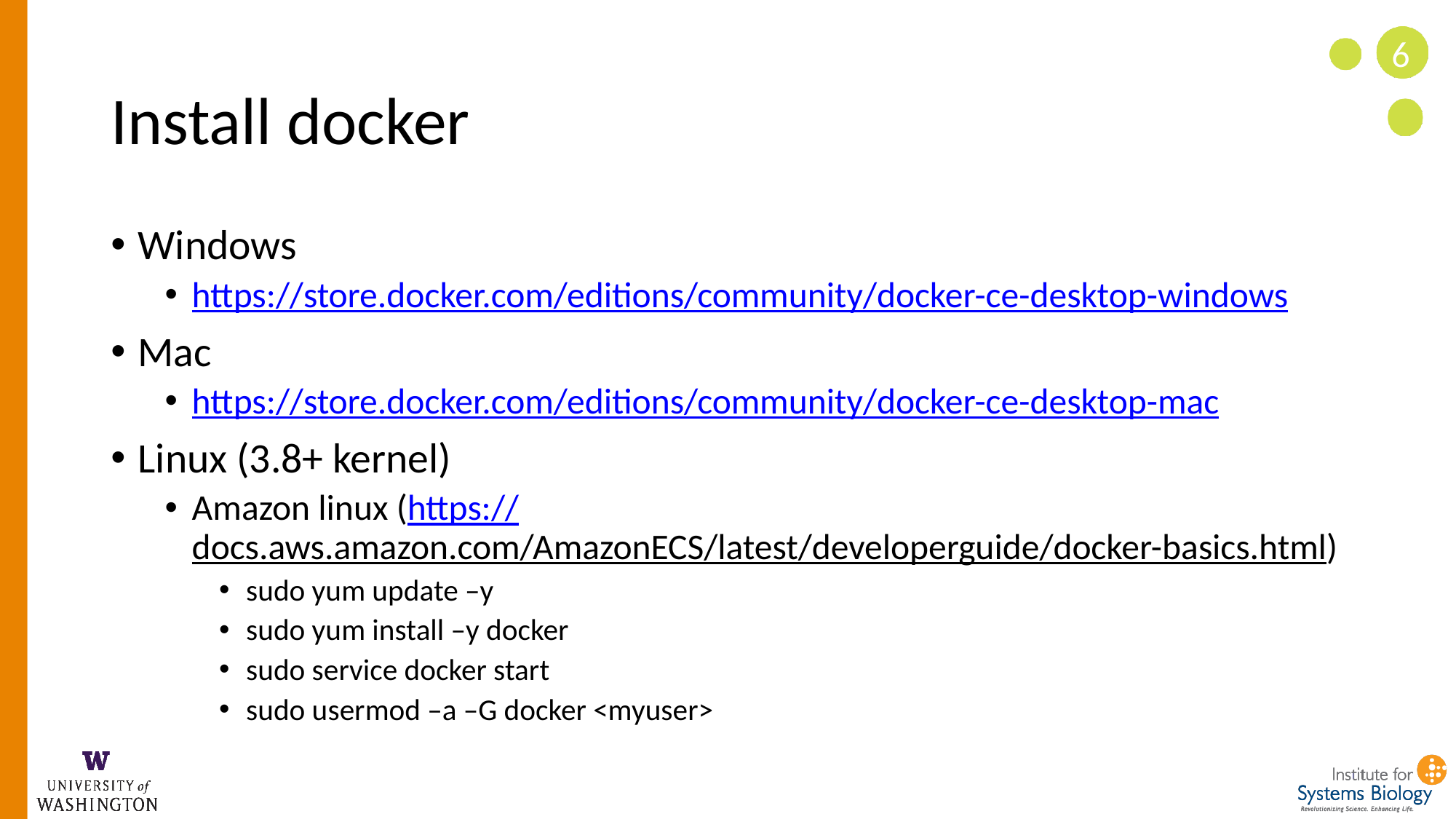

# Install docker
Windows
https://store.docker.com/editions/community/docker-ce-desktop-windows
Mac
https://store.docker.com/editions/community/docker-ce-desktop-mac
Linux (3.8+ kernel)
Amazon linux (https://docs.aws.amazon.com/AmazonECS/latest/developerguide/docker-basics.html)
sudo yum update –y
sudo yum install –y docker
sudo service docker start
sudo usermod –a –G docker <myuser>